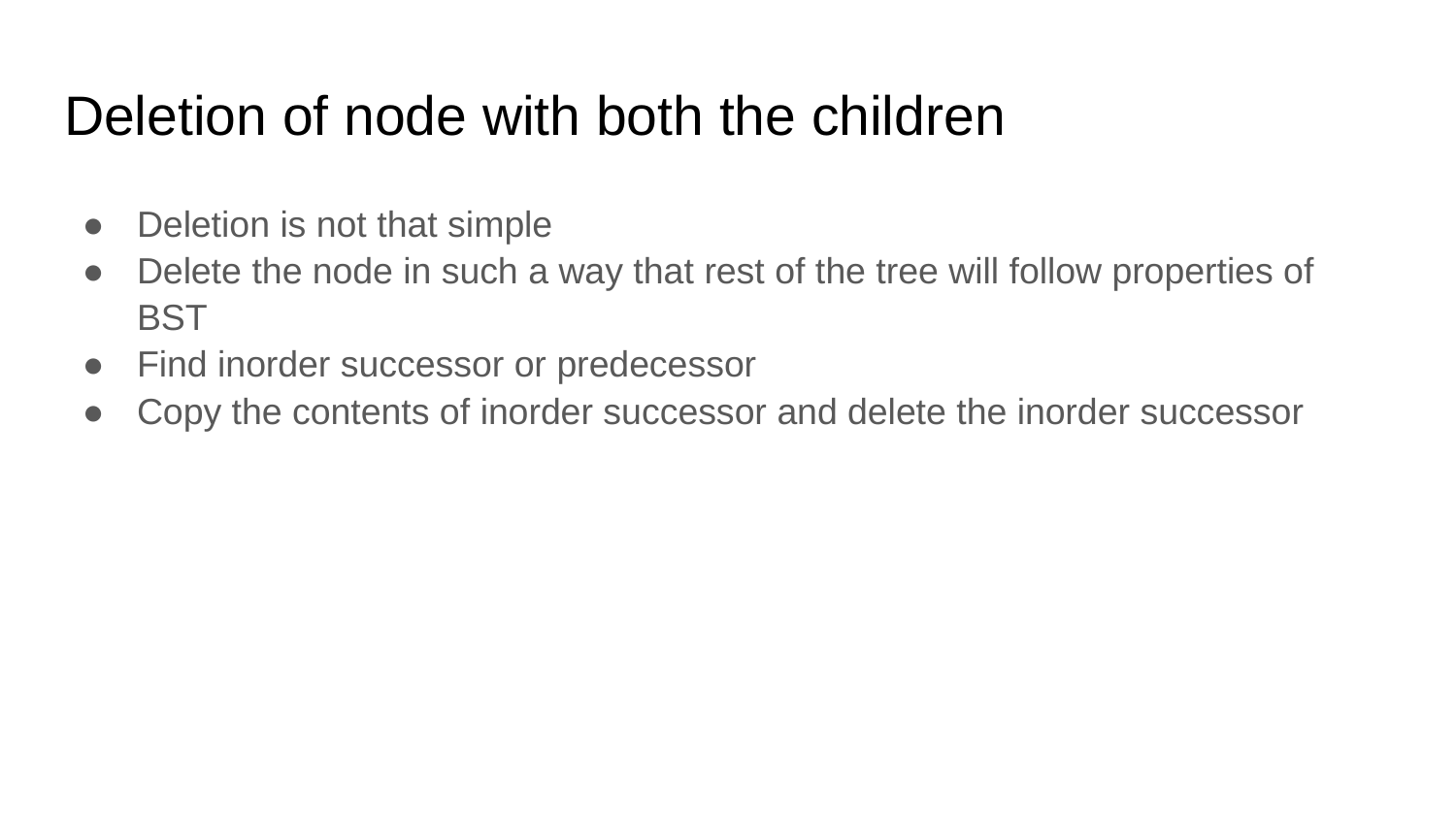

# Deletion of node with both the children
Deletion is not that simple
Delete the node in such a way that rest of the tree will follow properties of BST
Find inorder successor or predecessor
Copy the contents of inorder successor and delete the inorder successor